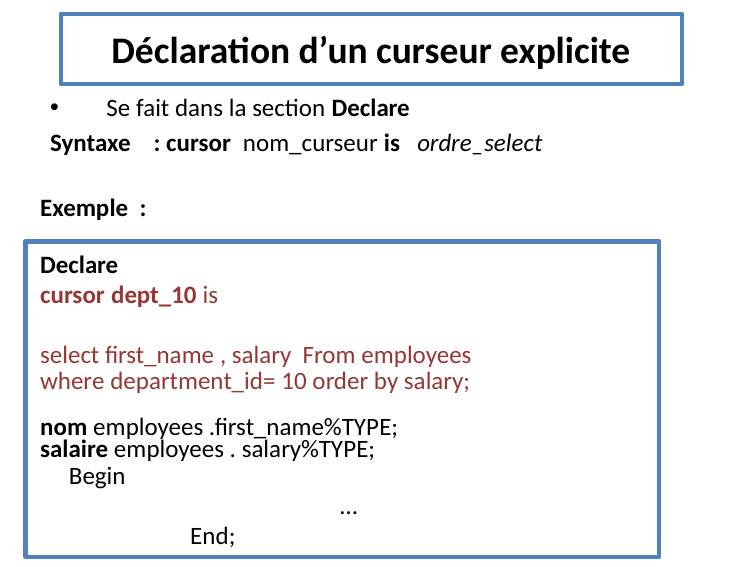

# Déclaration d’un curseur explicite
Se fait dans la section Declare
Syntaxe    : cursor  nom_curseur is   ordre_select
Exemple  :
Declare
cursor dept_10 is

select first_name , salary  From employees
where department_id= 10 order by salary;

nom employees .first_name%TYPE;
salaire employees . salary%TYPE;
     Begin
		…
	End;